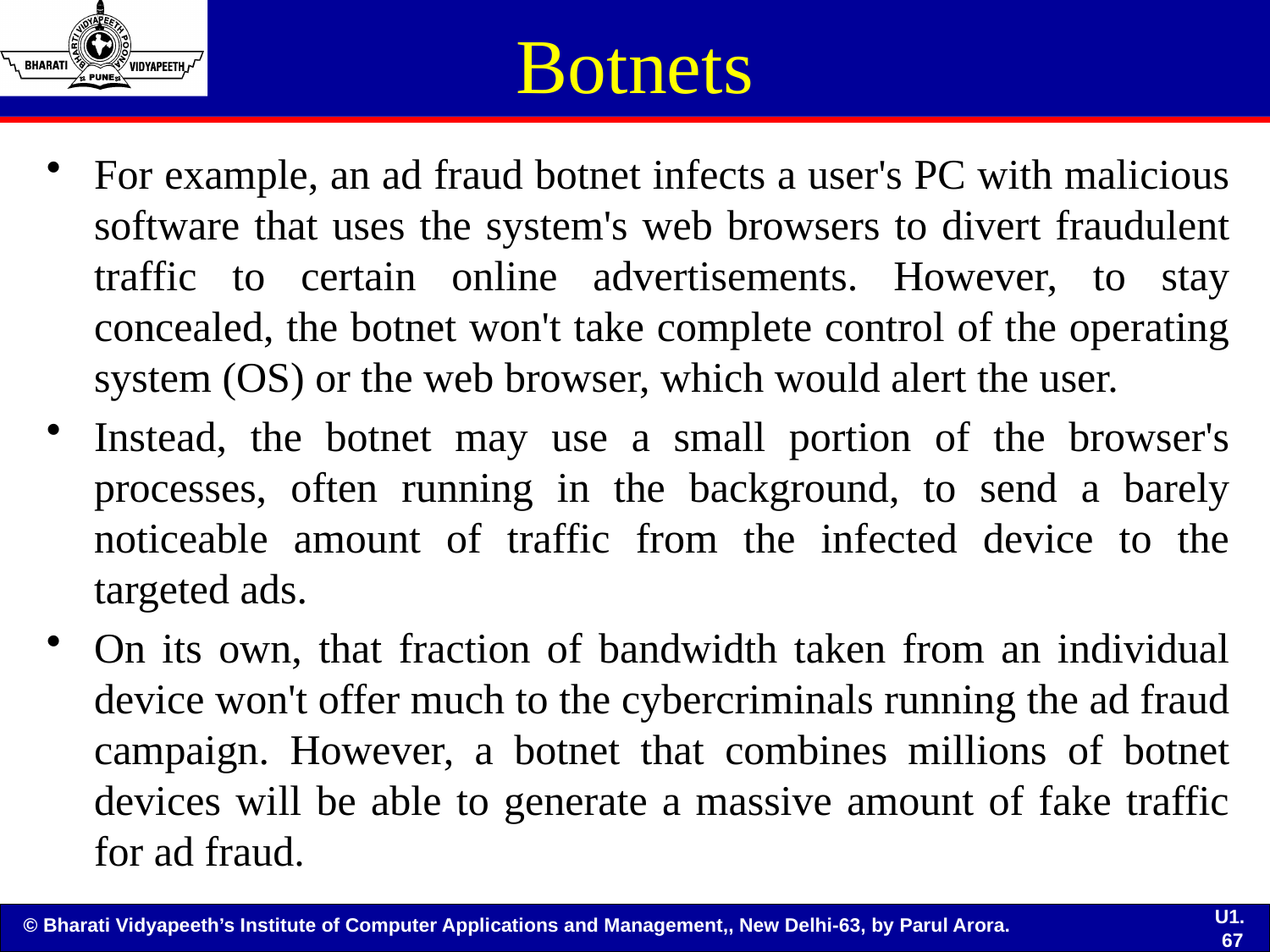

# Botnets
For example, an ad fraud botnet infects a user's PC with malicious software that uses the system's web browsers to divert fraudulent traffic to certain online advertisements. However, to stay concealed, the botnet won't take complete control of the operating system (OS) or the web browser, which would alert the user.
Instead, the botnet may use a small portion of the browser's processes, often running in the background, to send a barely noticeable amount of traffic from the infected device to the targeted ads.
On its own, that fraction of bandwidth taken from an individual device won't offer much to the cybercriminals running the ad fraud campaign. However, a botnet that combines millions of botnet devices will be able to generate a massive amount of fake traffic for ad fraud.